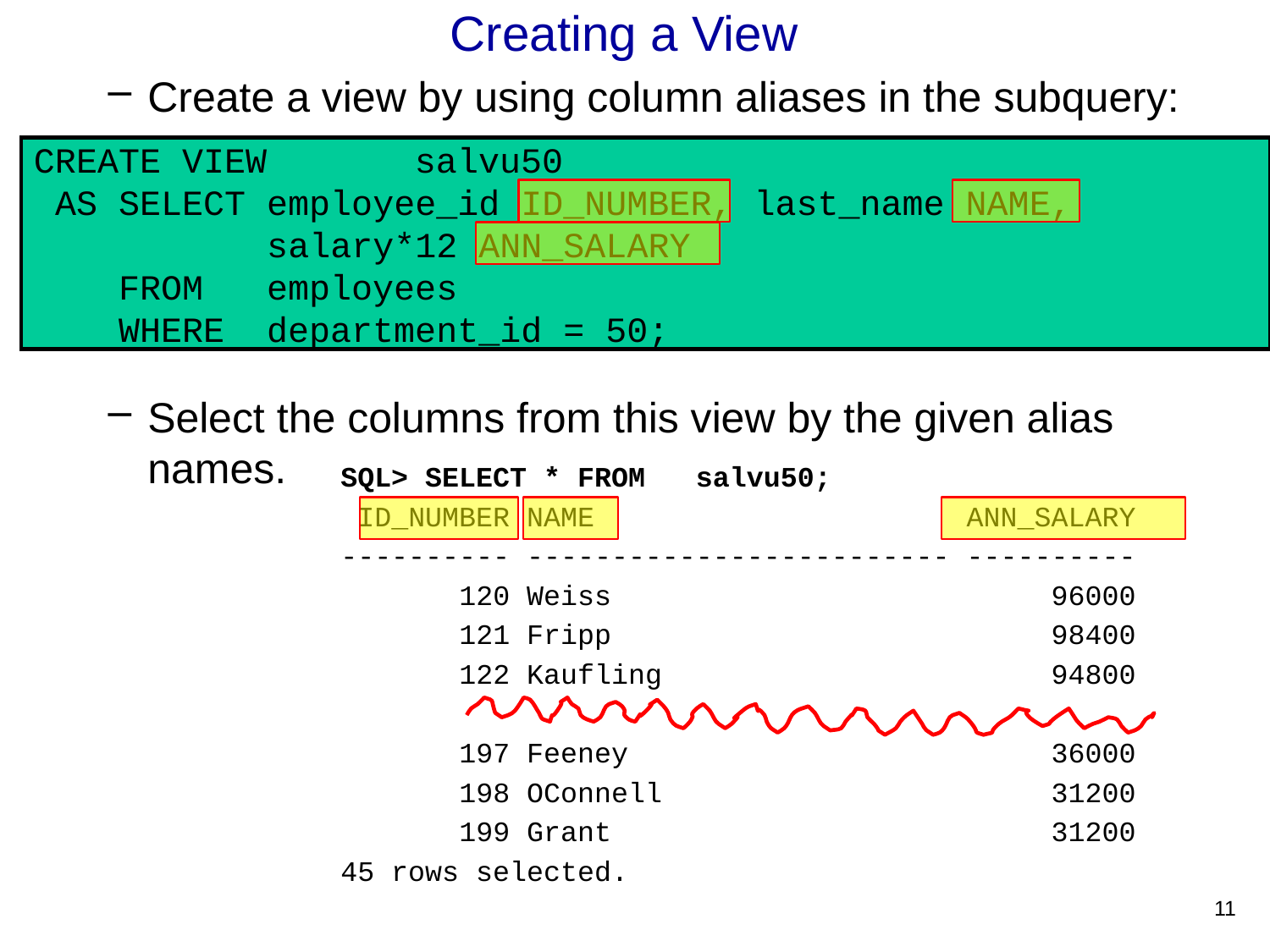

Creating a View
Create a view by using column aliases in the subquery:

Select the columns from this view by the given alias names.
CREATE VIEW 	salvu50
 AS SELECT employee_id ID_NUMBER, last_name NAME,
           salary*12 ANN_SALARY
    FROM   employees
    WHERE  department_id = 50;

SQL> SELECT * FROM   salvu50;
 ID_NUMBER NAME                      ANN_SALARY
---------- ------------------------- ----------
       120 Weiss                          96000
       121 Fripp                          98400
       122 Kaufling                       94800

       197 Feeney                         36000
       198 OConnell                       31200
       199 Grant                          31200
45 rows selected.